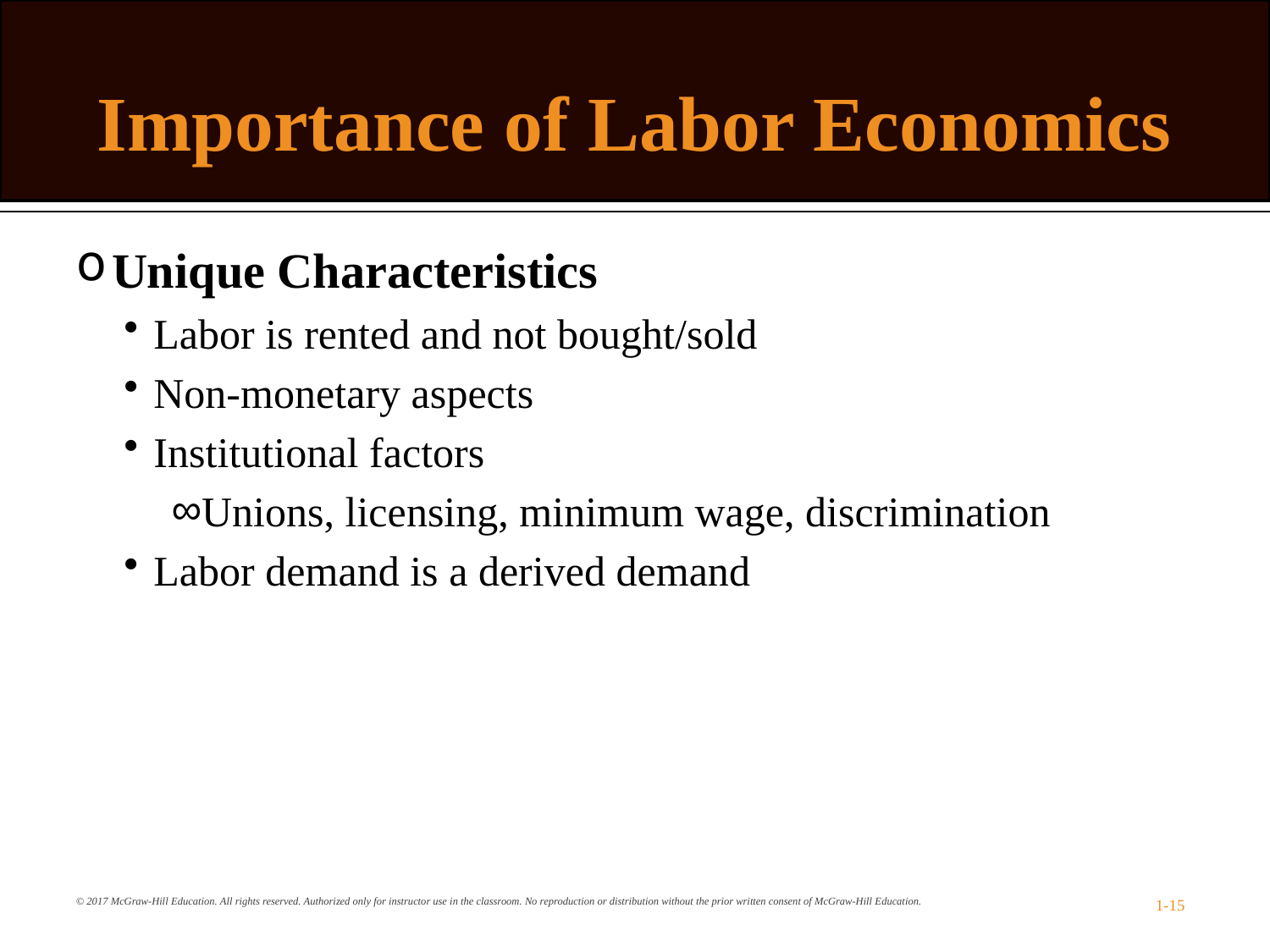

# Importance of Labor Economics
Unique Characteristics
Labor is rented and not bought/sold
Non-monetary aspects
Institutional factors
Unions, licensing, minimum wage, discrimination
Labor demand is a derived demand